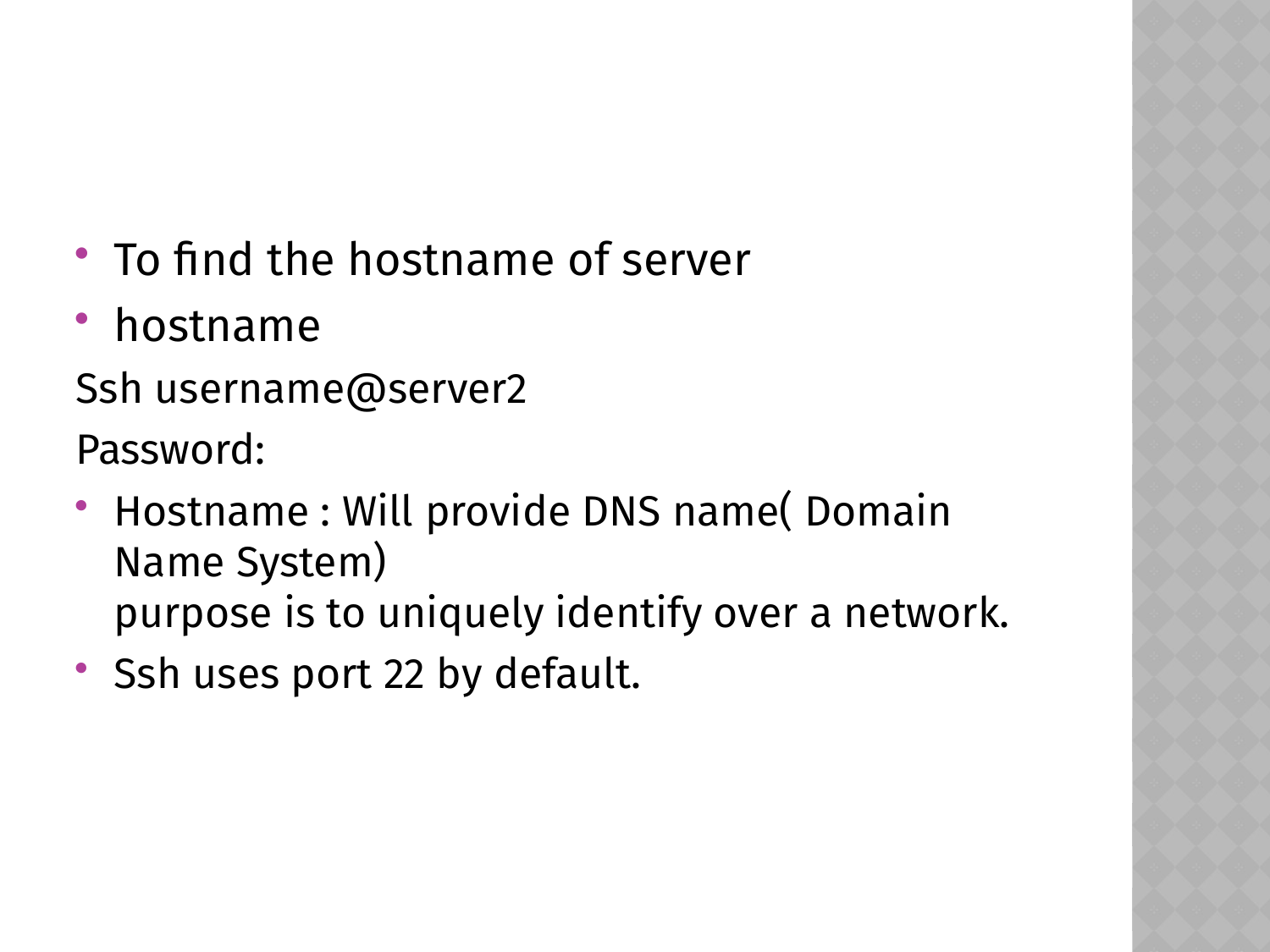

To find the hostname of server
hostname
Ssh username@server2
Password:
Hostname : Will provide DNS name( Domain Name System)
purpose is to uniquely identify over a network.
Ssh uses port 22 by default.